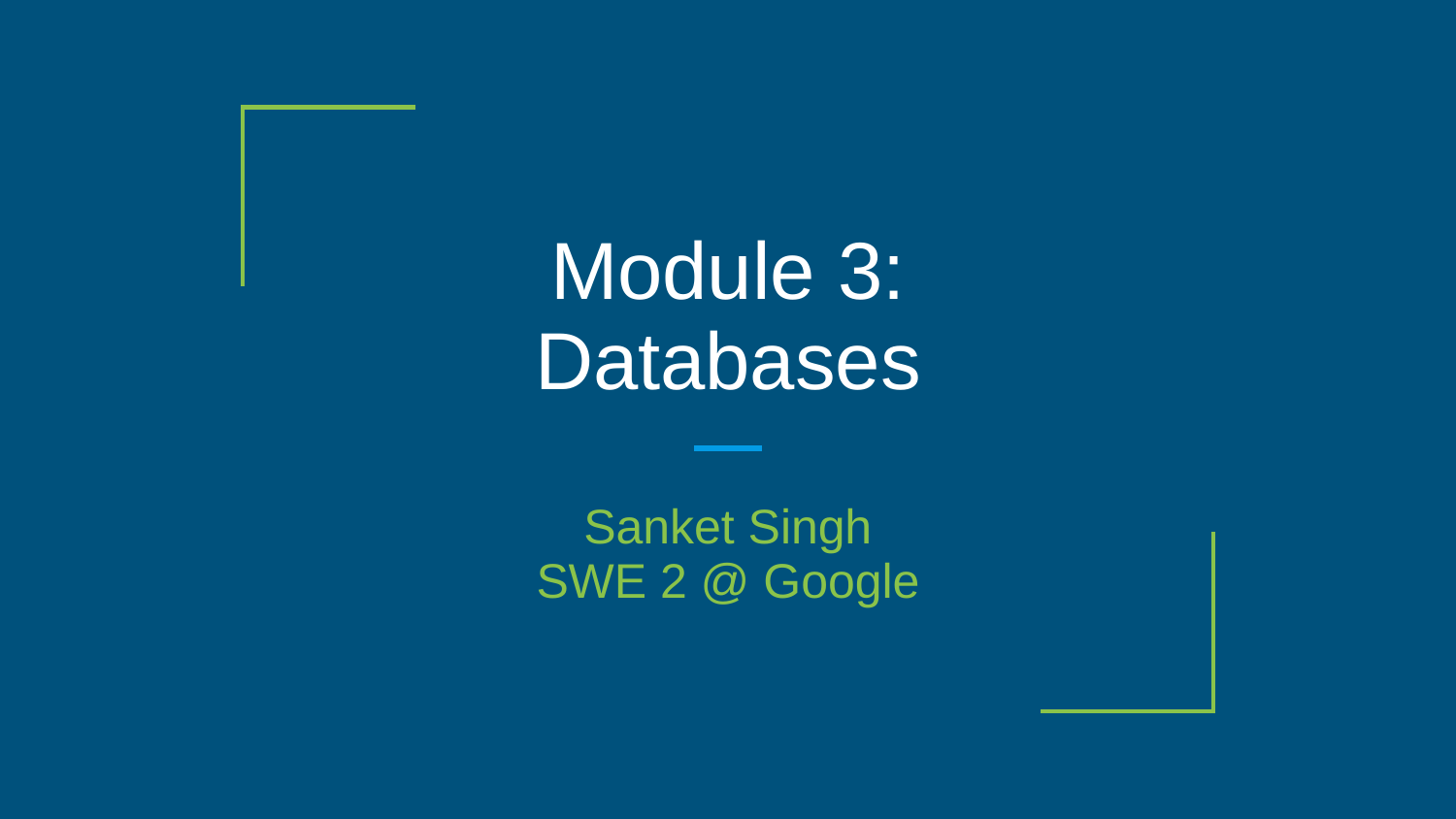

# Module 3:
Databases
Sanket Singh
SWE 2 @ Google